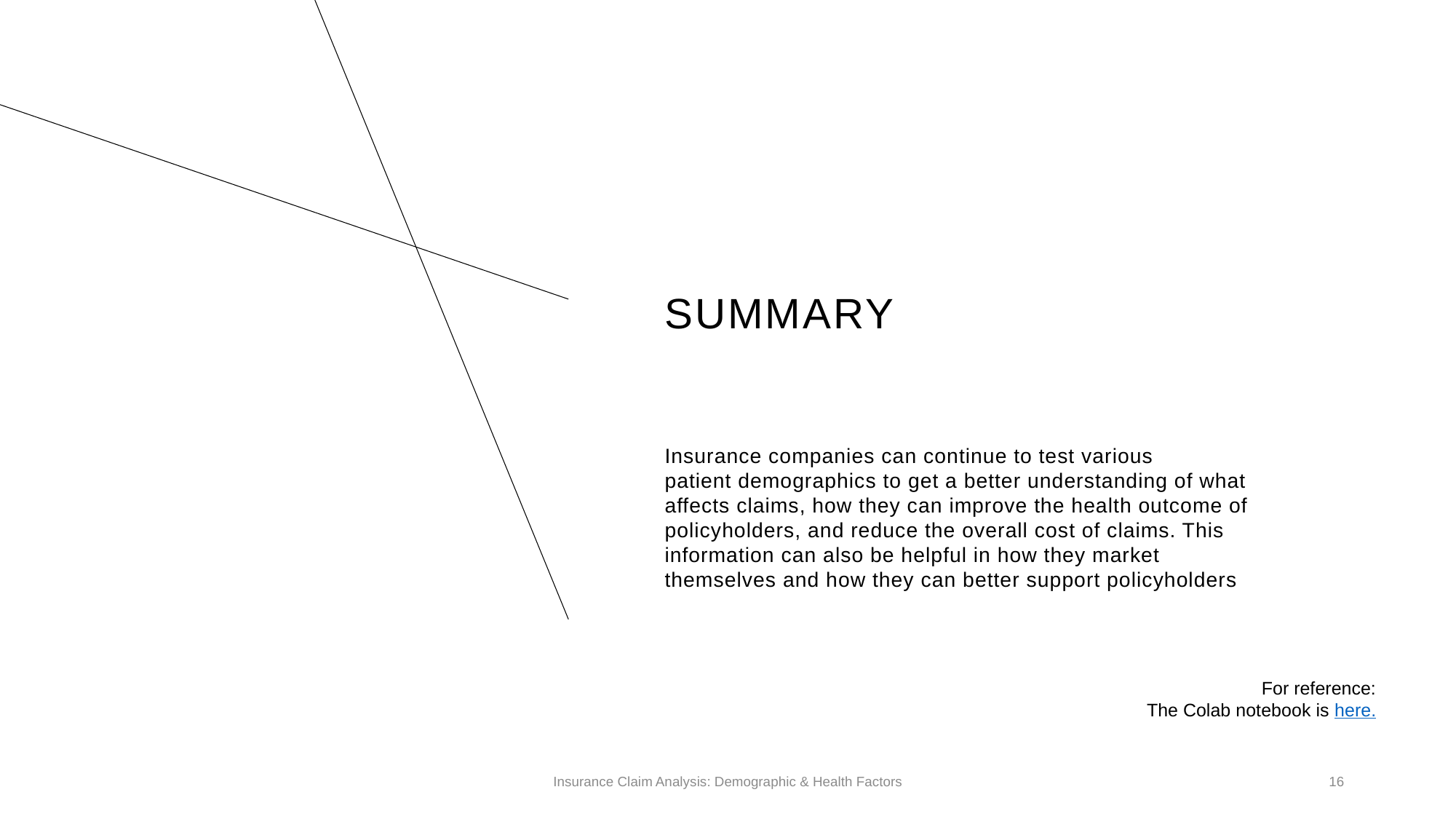

# SUMMARY
Insurance companies can continue to test various patient demographics to get a better understanding of what affects claims, how they can improve the health outcome of policyholders, and reduce the overall cost of claims. This information can also be helpful in how they market themselves and how they can better support policyholders
For reference:
The Colab notebook is here.

Insurance Claim Analysis: Demographic & Health Factors
16